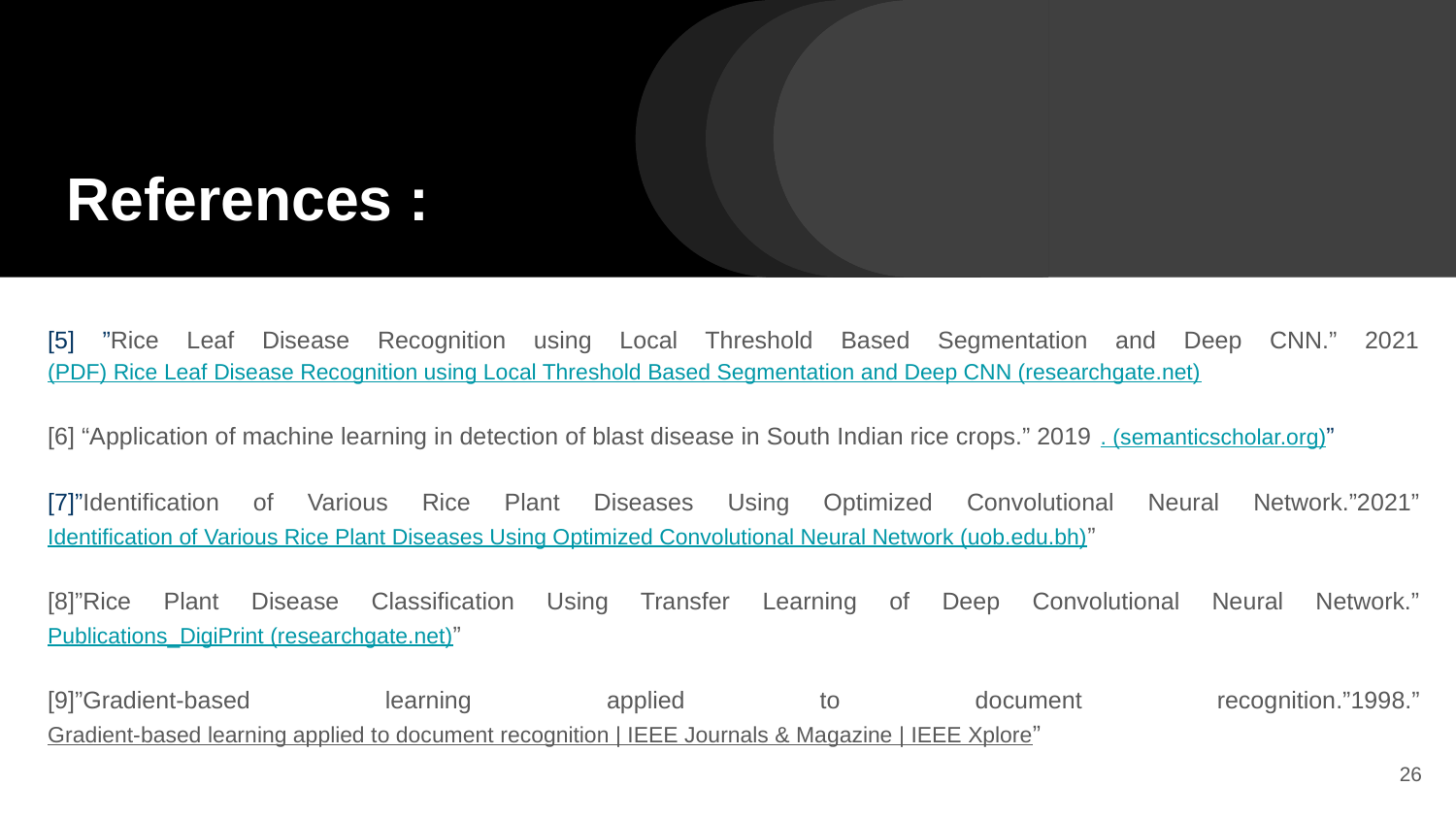

#

References :
[5] ”Rice Leaf Disease Recognition using Local Threshold Based Segmentation and Deep CNN.” 2021 (PDF) Rice Leaf Disease Recognition using Local Threshold Based Segmentation and Deep CNN (researchgate.net)
[6] “Application of machine learning in detection of blast disease in South Indian rice crops.” 2019 . (semanticscholar.org)”
[7]”Identification of Various Rice Plant Diseases Using Optimized Convolutional Neural Network.”2021”Identification of Various Rice Plant Diseases Using Optimized Convolutional Neural Network (uob.edu.bh)”
[8]”Rice Plant Disease Classification Using Transfer Learning of Deep Convolutional Neural Network.”Publications_DigiPrint (researchgate.net)”
[9]”Gradient-based learning applied to document recognition.”1998.”Gradient-based learning applied to document recognition | IEEE Journals & Magazine | IEEE Xplore”

26